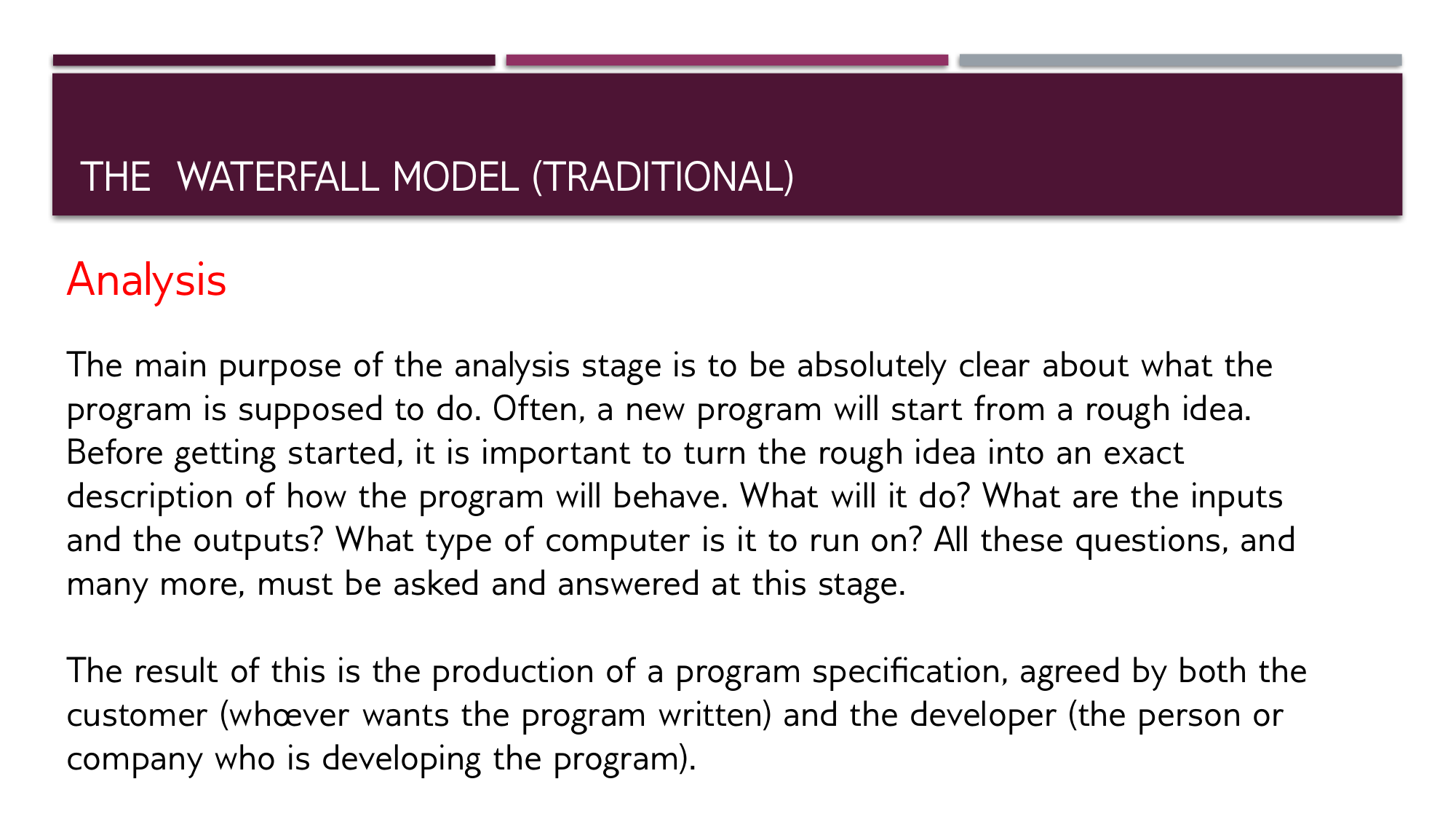

# The  Waterfall model (traditional)
Analysis
The main purpose of the analysis stage is to be absolutely clear about what the program is supposed to do. Often, a new program will start from a rough idea. Before getting started, it is important to turn the rough idea into an exact description of how the program will behave. What will it do? What are the inputs and the outputs? What type of computer is it to run on? All these questions, and many more, must be asked and answered at this stage.

The result of this is the production of a program specification, agreed by both the customer (whoever wants the program written) and the developer (the person or company who is developing the program).